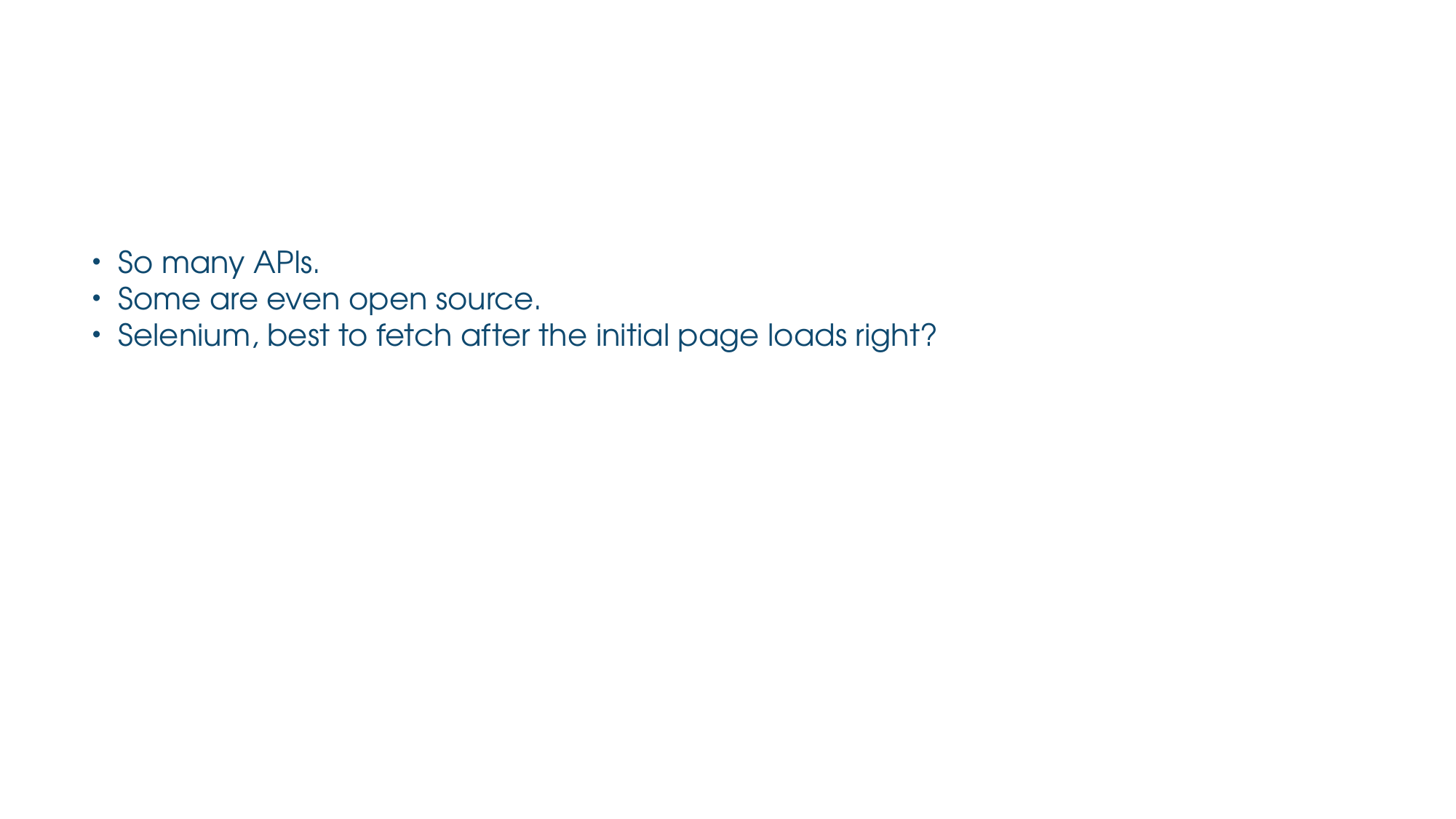

So many APIs.
Some are even open source.
Selenium, best to fetch after the initial page loads right?
Don’t Want to Scrape?